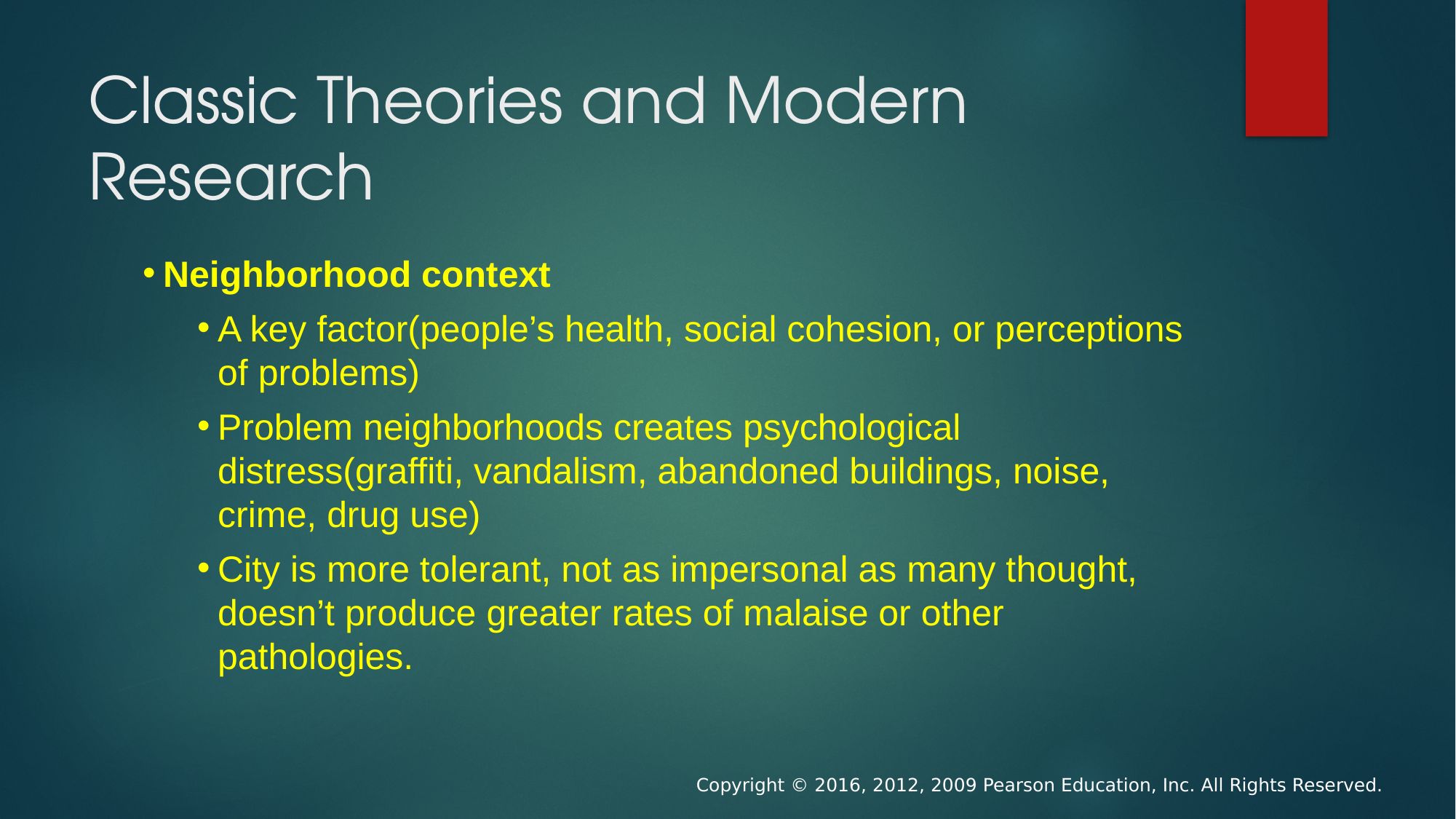

# Classic Theories and Modern Research
Neighborhood context
A key factor(people’s health, social cohesion, or perceptions of problems)
Problem neighborhoods creates psychological distress(graffiti, vandalism, abandoned buildings, noise, crime, drug use)
City is more tolerant, not as impersonal as many thought, doesn’t produce greater rates of malaise or other pathologies.